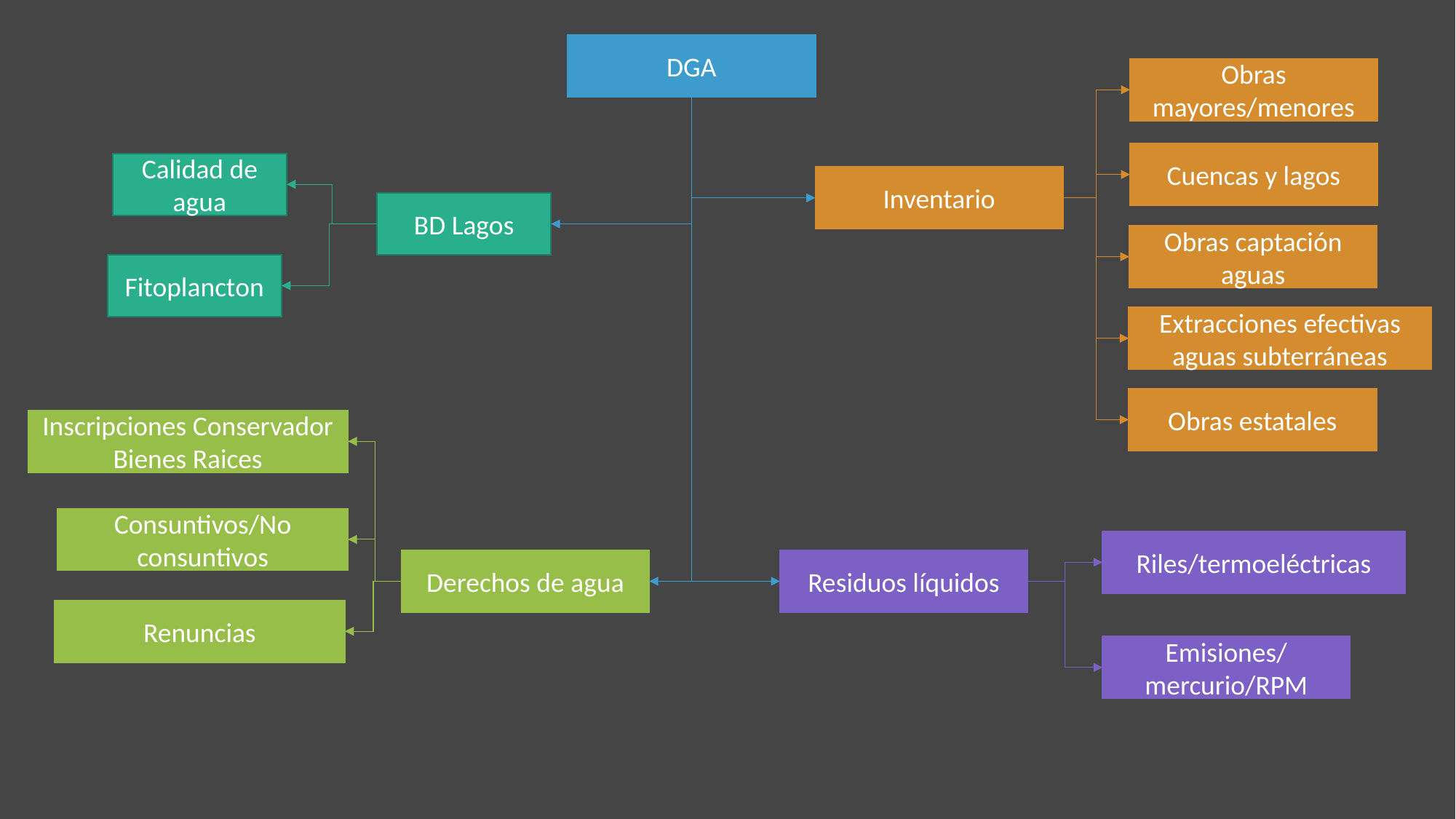

DGA
Obras mayores/menores
Cuencas y lagos
Calidad de agua
Inventario
BD Lagos
Obras captación aguas
Fitoplancton
Extracciones efectivas aguas subterráneas
Obras estatales
Inscripciones Conservador Bienes Raices
Consuntivos/No consuntivos
Riles/termoeléctricas
Derechos de agua
Residuos líquidos
Renuncias
Emisiones/mercurio/RPM